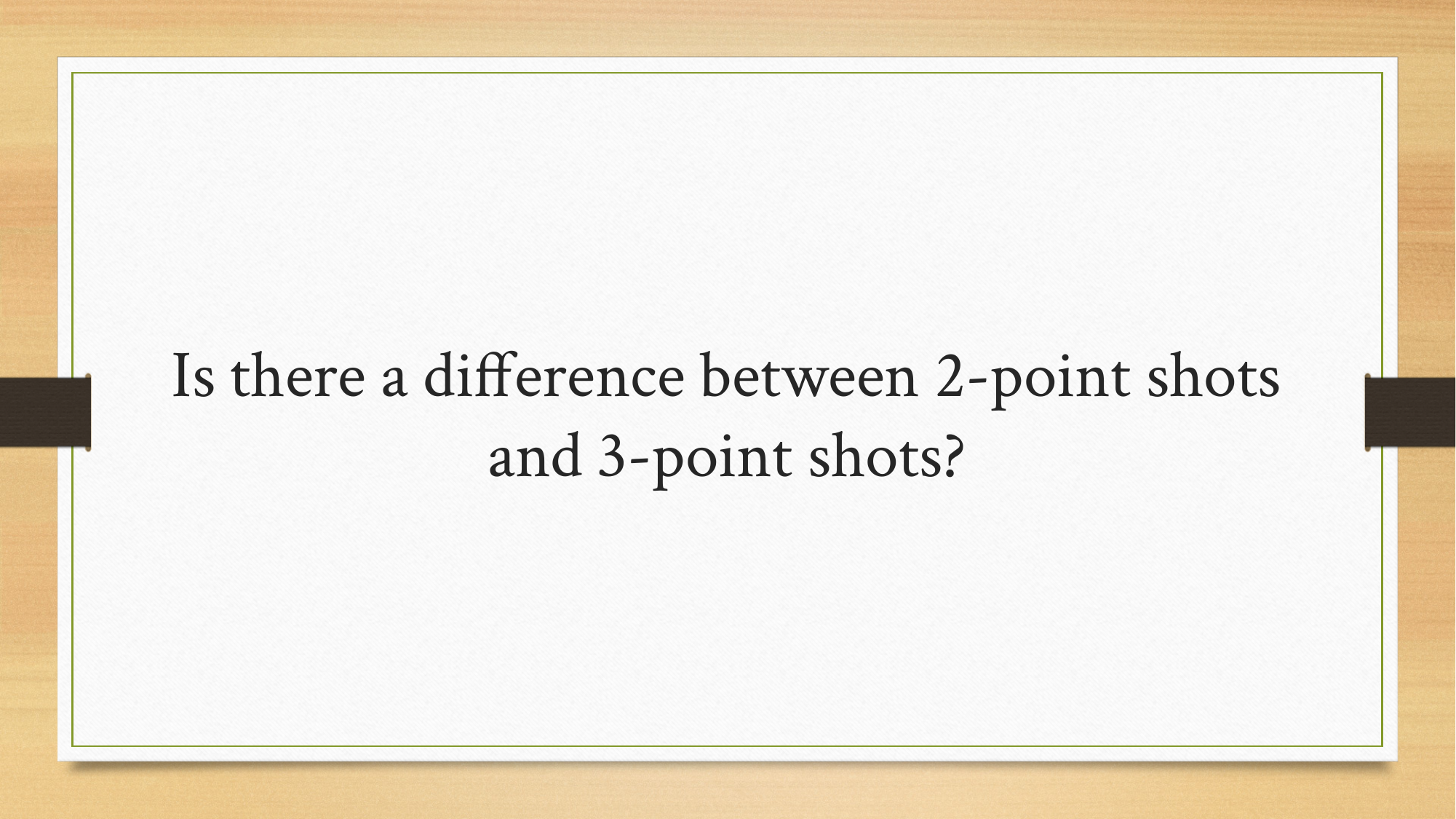

Is there a difference between 2-point shots and 3-point shots?